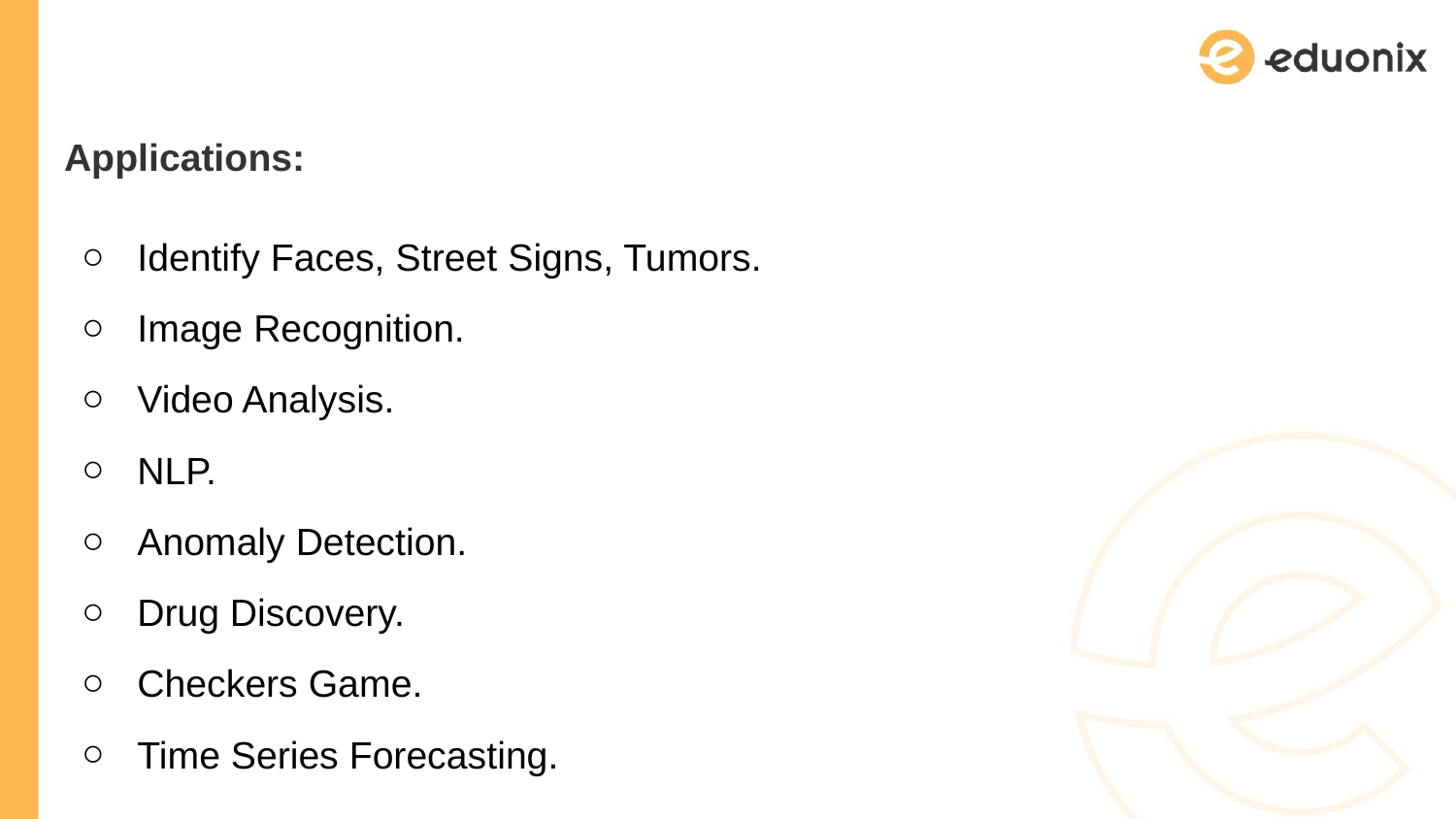

Applications:
Identify Faces, Street Signs, Tumors.
Image Recognition.
Video Analysis.
NLP.
Anomaly Detection.
Drug Discovery.
Checkers Game.
Time Series Forecasting.